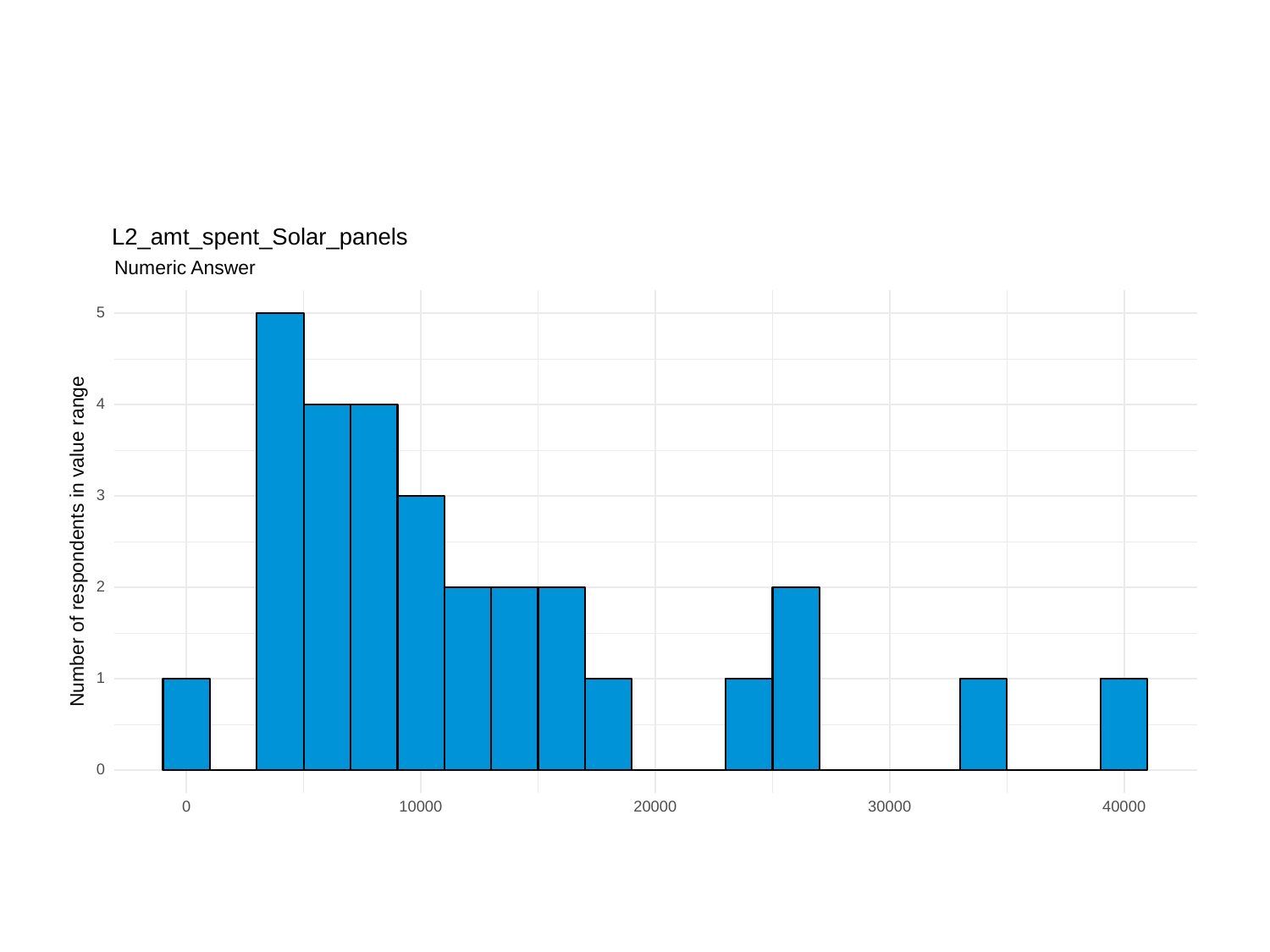

L2_amt_spent_Solar_panels
Numeric Answer

5

4

3

Number of respondents in value range

2

1

0

0
10000
20000
30000
40000